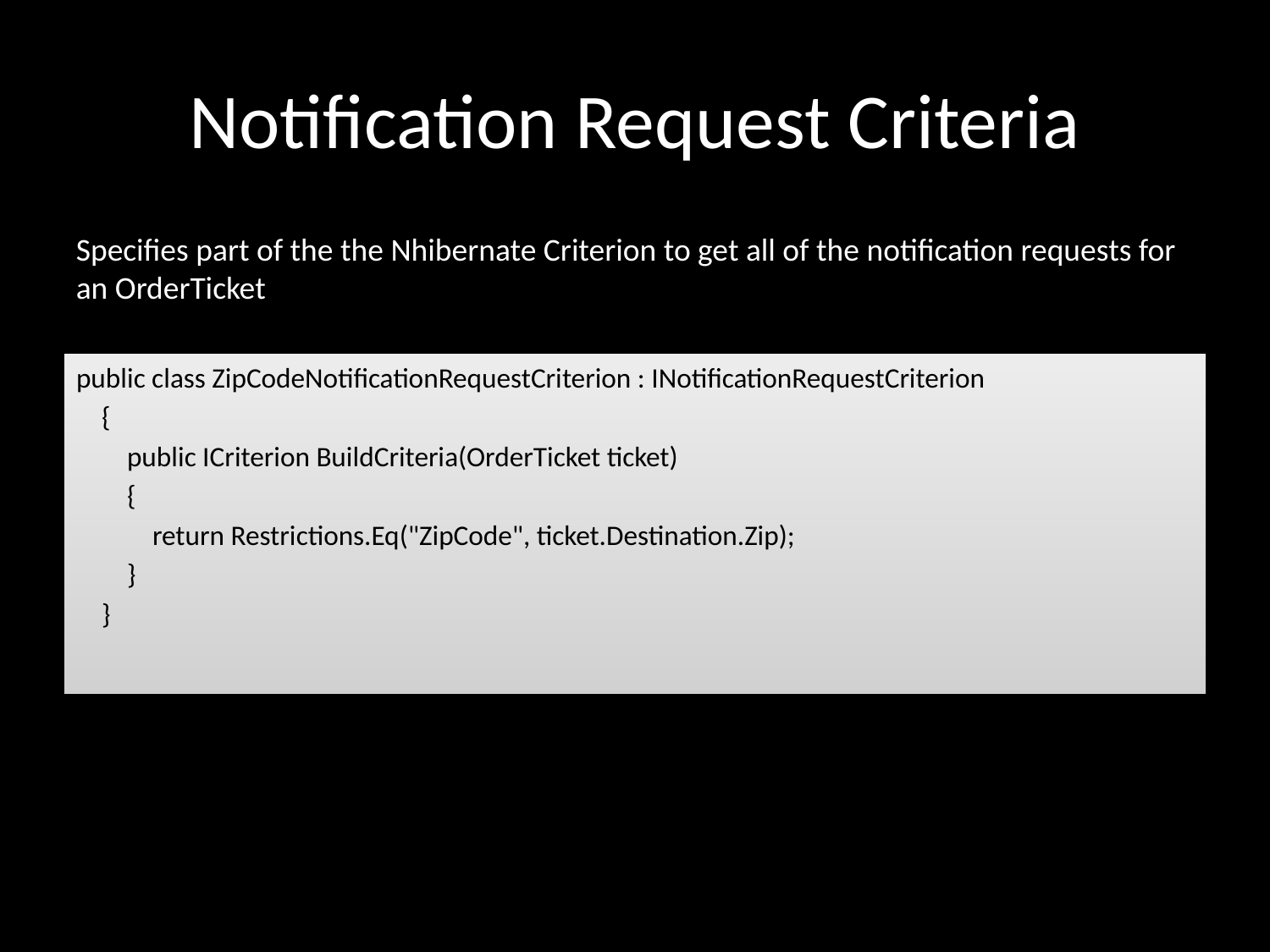

# Notification Request Criteria
Specifies part of the the Nhibernate Criterion to get all of the notification requests for an OrderTicket
public class ZipCodeNotificationRequestCriterion : INotificationRequestCriterion
    {
        public ICriterion BuildCriteria(OrderTicket ticket)
        {
            return Restrictions.Eq("ZipCode", ticket.Destination.Zip);
        }
    }